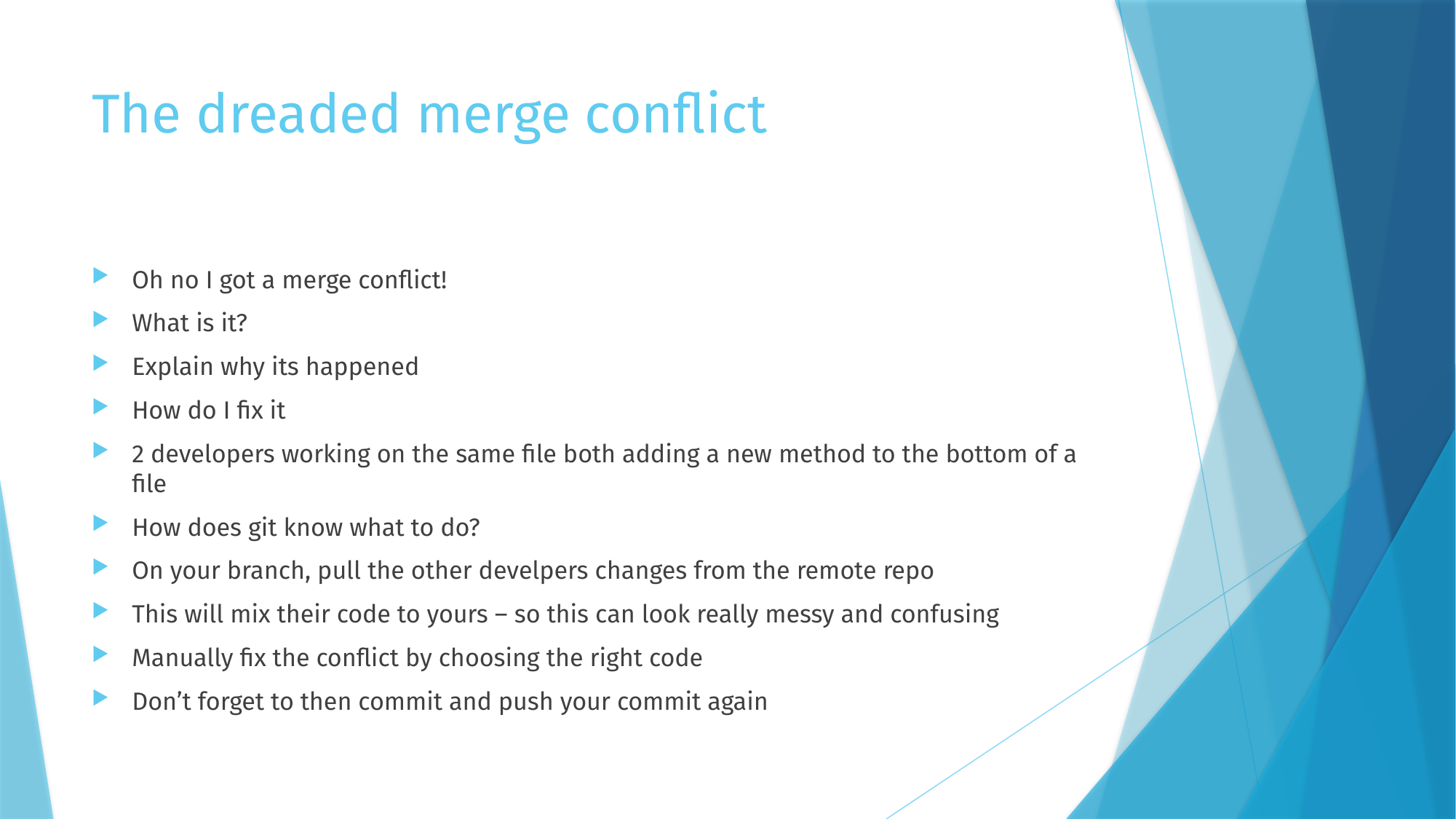

# The dreaded merge conflict
Oh no I got a merge conflict!
What is it?
Explain why its happened
How do I fix it
2 developers working on the same file both adding a new method to the bottom of a file
How does git know what to do?
On your branch, pull the other develpers changes from the remote repo
This will mix their code to yours – so this can look really messy and confusing
Manually fix the conflict by choosing the right code
Don’t forget to then commit and push your commit again